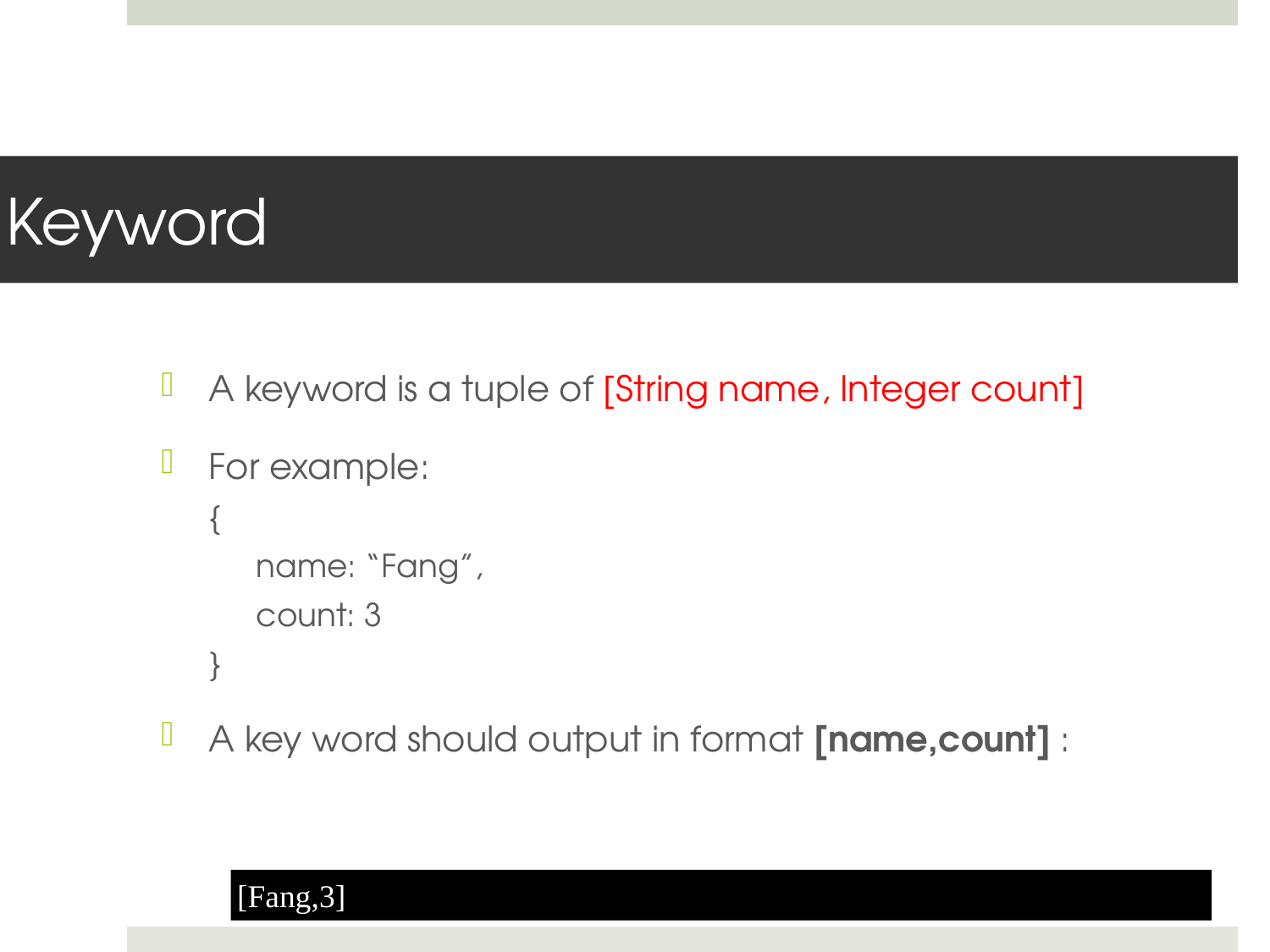

# Keyword
A keyword is a tuple of [String name, Integer count]
For example:
{
name: “Fang”,
count: 3
}
A key word should output in format [name,count] :
[Fang,3]